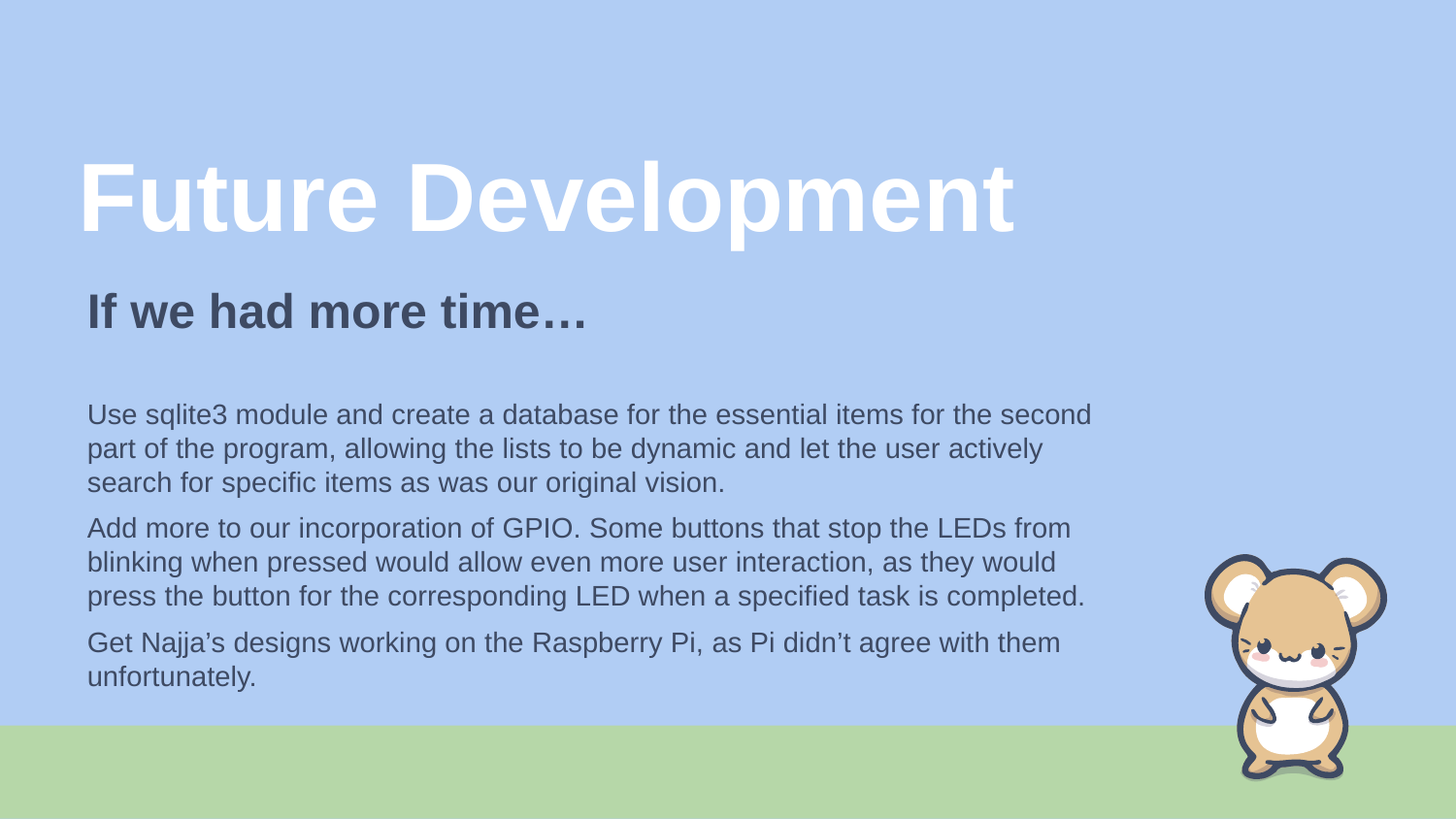

Future Development
If we had more time…

Use sqlite3 module and create a database for the essential items for the second part of the program, allowing the lists to be dynamic and let the user actively search for specific items as was our original vision.
Add more to our incorporation of GPIO. Some buttons that stop the LEDs from blinking when pressed would allow even more user interaction, as they would press the button for the corresponding LED when a specified task is completed.
Get Najja’s designs working on the Raspberry Pi, as Pi didn’t agree with them unfortunately.